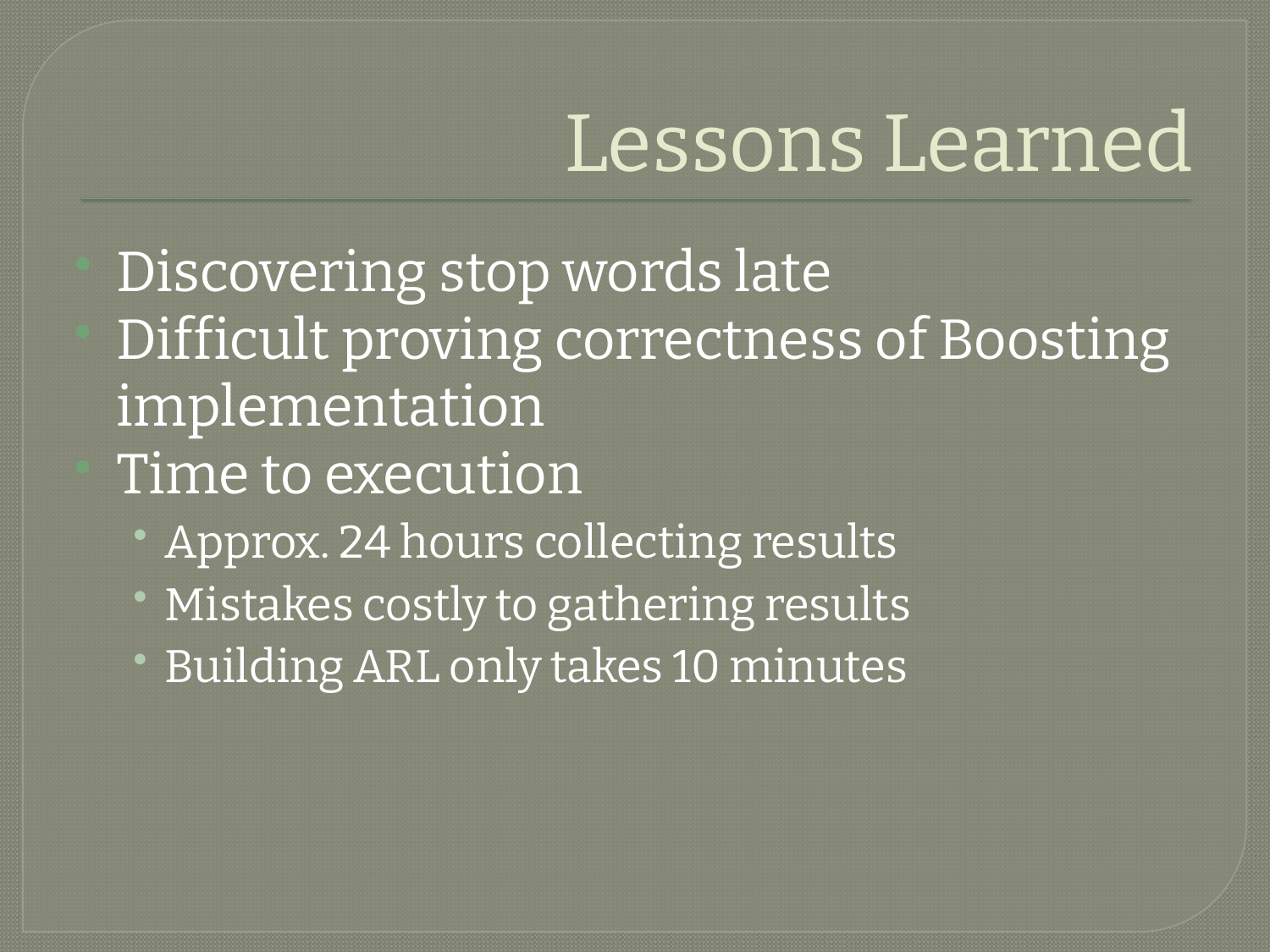

# Lessons Learned
Discovering stop words late
Difficult proving correctness of Boosting implementation
Time to execution
Approx. 24 hours collecting results
Mistakes costly to gathering results
Building ARL only takes 10 minutes